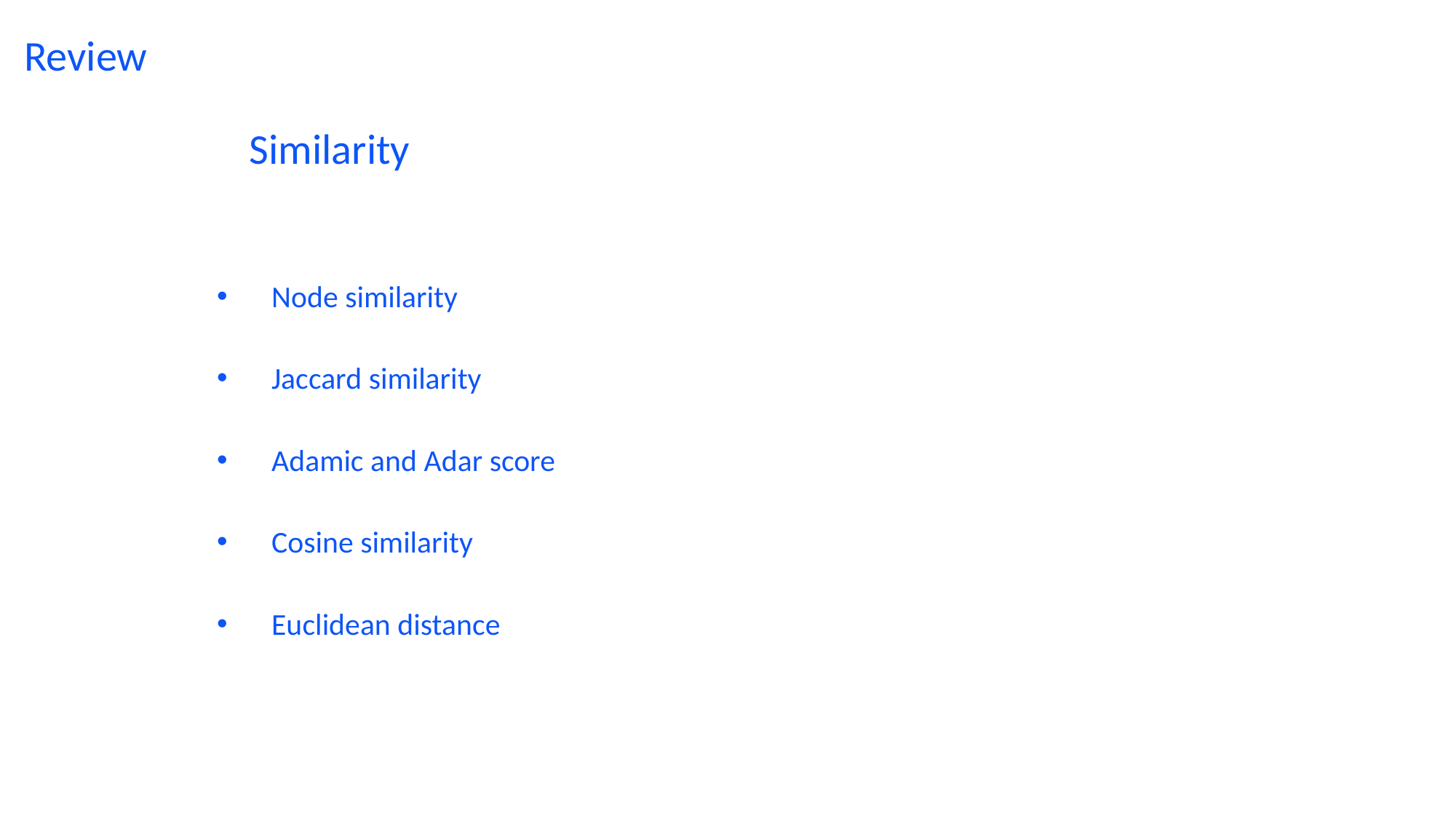

# Review
Similarity
Node similarity

Jaccard similarity

Adamic and Adar score

Cosine similarity

Euclidean distance